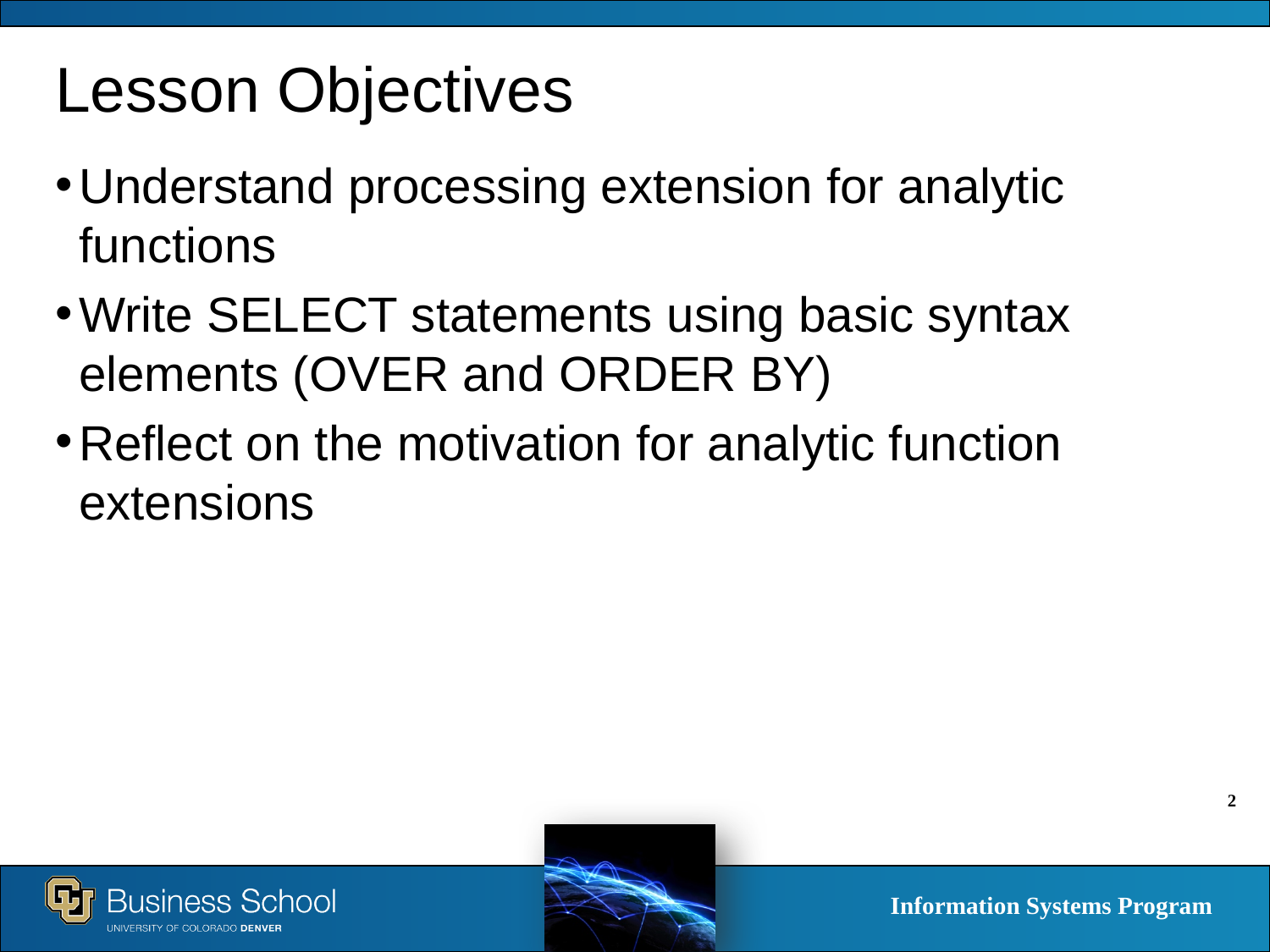

# Lesson Objectives
Understand processing extension for analytic functions
Write SELECT statements using basic syntax elements (OVER and ORDER BY)
Reflect on the motivation for analytic function extensions